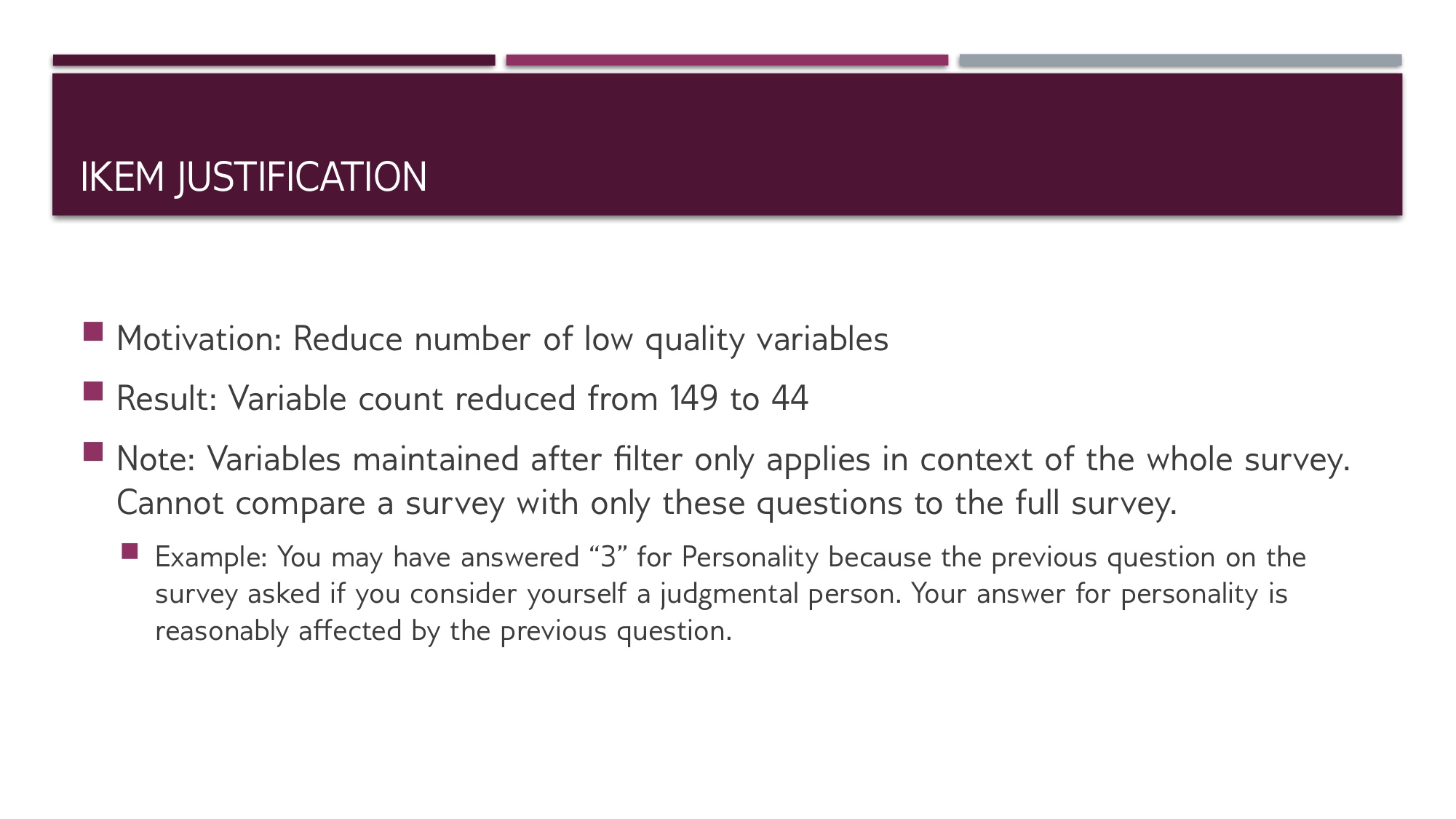

# IKEM Justification
Motivation: Reduce number of low quality variables
Result: Variable count reduced from 149 to 44
Note: Variables maintained after filter only applies in context of the whole survey. Cannot compare a survey with only these questions to the full survey.
Example: You may have answered “3” for Personality because the previous question on the survey asked if you consider yourself a judgmental person. Your answer for personality is reasonably affected by the previous question.